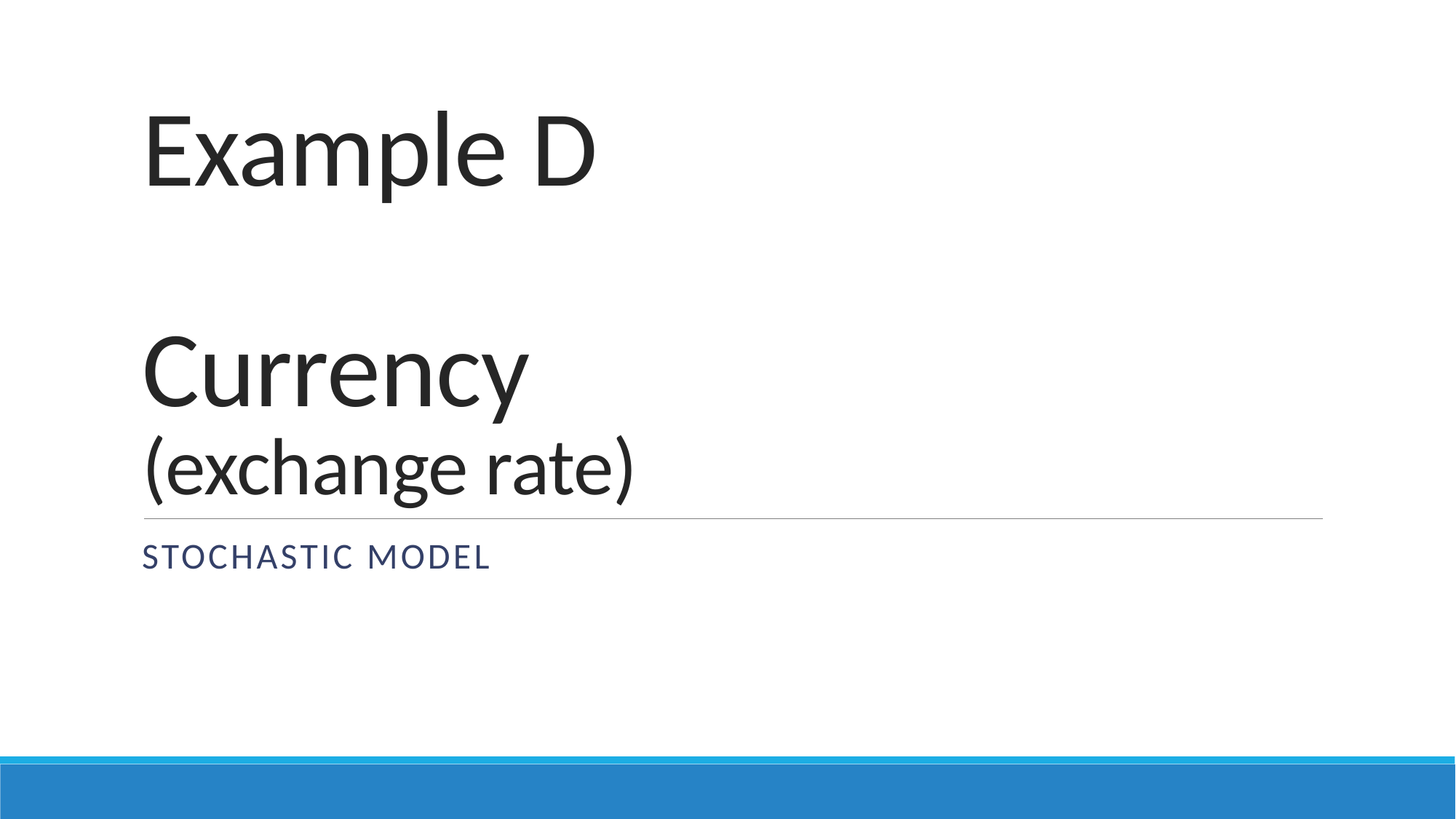

# Example D Currency (exchange rate)
Stochastic Model